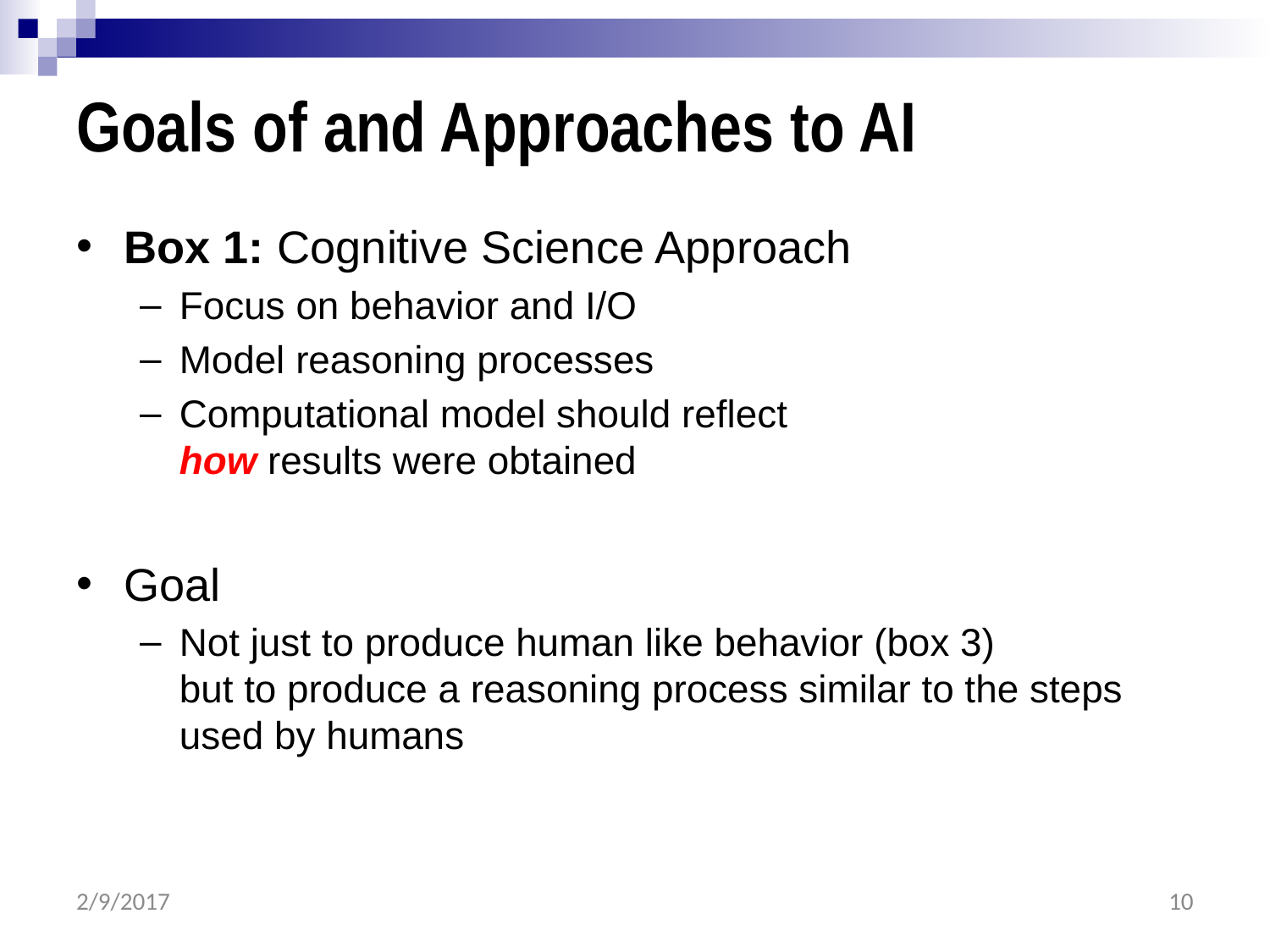

# Goals of and Approaches to AI
Box 1: Cognitive Science Approach
Focus on behavior and I/O
Model reasoning processes
Computational model should reflect
how results were obtained

Goal
Not just to produce human like behavior (box 3)
but to produce a reasoning process similar to the steps used by humans
2/9/2017
10